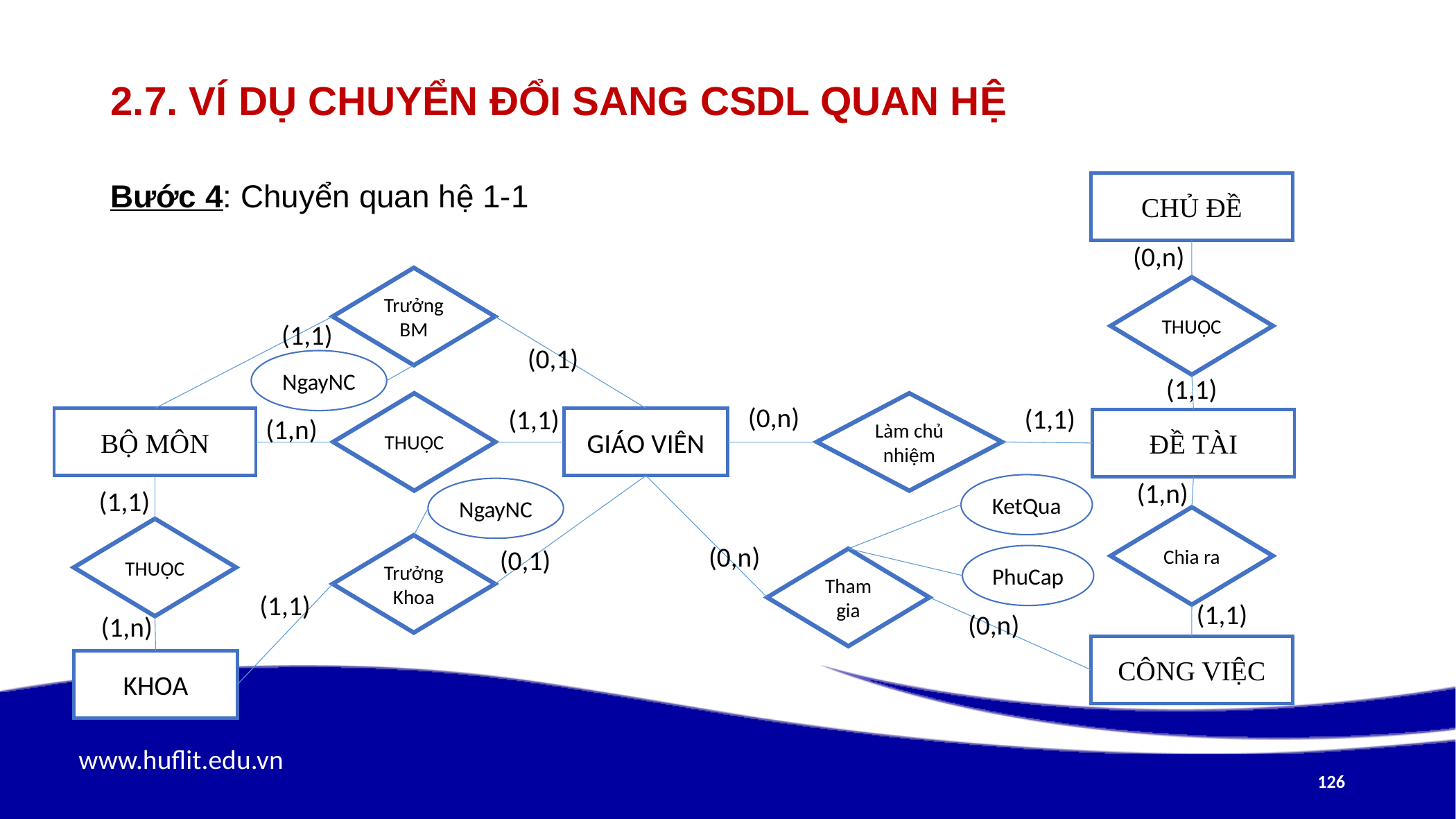

# 2.7. Ví dụ chuyển đổi sang CSDL quan hệ
Bước 4: Chuyển quan hệ 1-1

CHỦ ĐỀ
(0,n)
Trưởng BM
THUỘC
(1,1)
(0,1)
NgayNC
(1,1)
THUỘC
Làm chủ nhiệm
(0,n)
(1,1)
(1,1)
(1,n)
BỘ MÔN
GIÁO VIÊN
ĐỀ TÀI
(1,n)
KetQua
NgayNC
(1,1)
Chia ra
THUỘC
(0,n)
Trưởng
Khoa
(0,1)
PhuCap
Tham gia
(1,1)
(1,1)
(0,n)
(1,n)
CÔNG VIỆC
KHOA
126